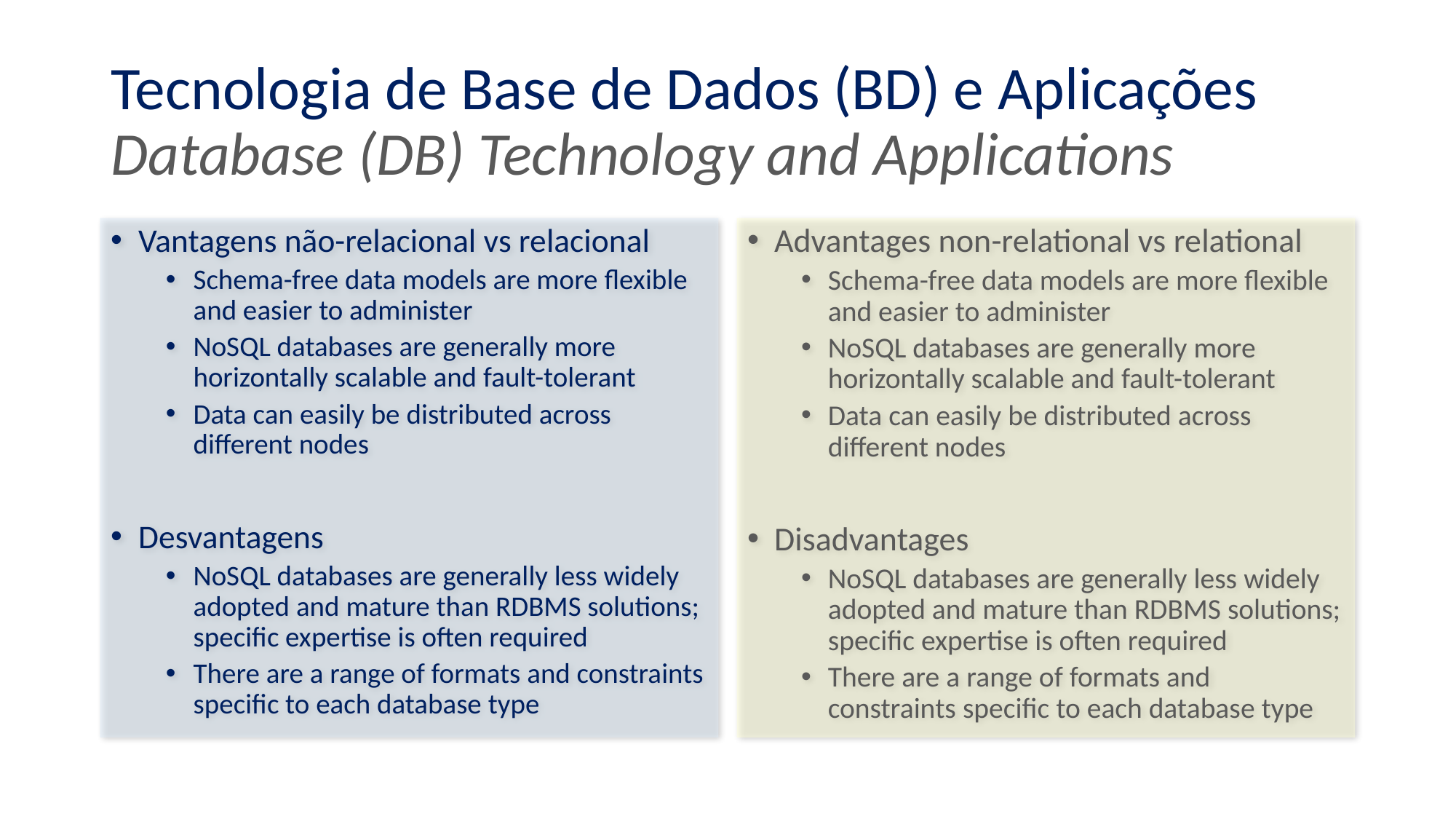

# Tecnologia de Base de Dados (BD) e Aplicações Database (DB) Technology and Applications
Vantagens não-relacional vs relacional
Schema-free data models are more flexible and easier to administer
NoSQL databases are generally more horizontally scalable and fault-tolerant
Data can easily be distributed across different nodes

Desvantagens
NoSQL databases are generally less widely adopted and mature than RDBMS solutions; specific expertise is often required
There are a range of formats and constraints specific to each database type
Advantages non-relational vs relational
Schema-free data models are more flexible and easier to administer
NoSQL databases are generally more horizontally scalable and fault-tolerant
Data can easily be distributed across different nodes

Disadvantages
NoSQL databases are generally less widely adopted and mature than RDBMS solutions; specific expertise is often required
There are a range of formats and constraints specific to each database type